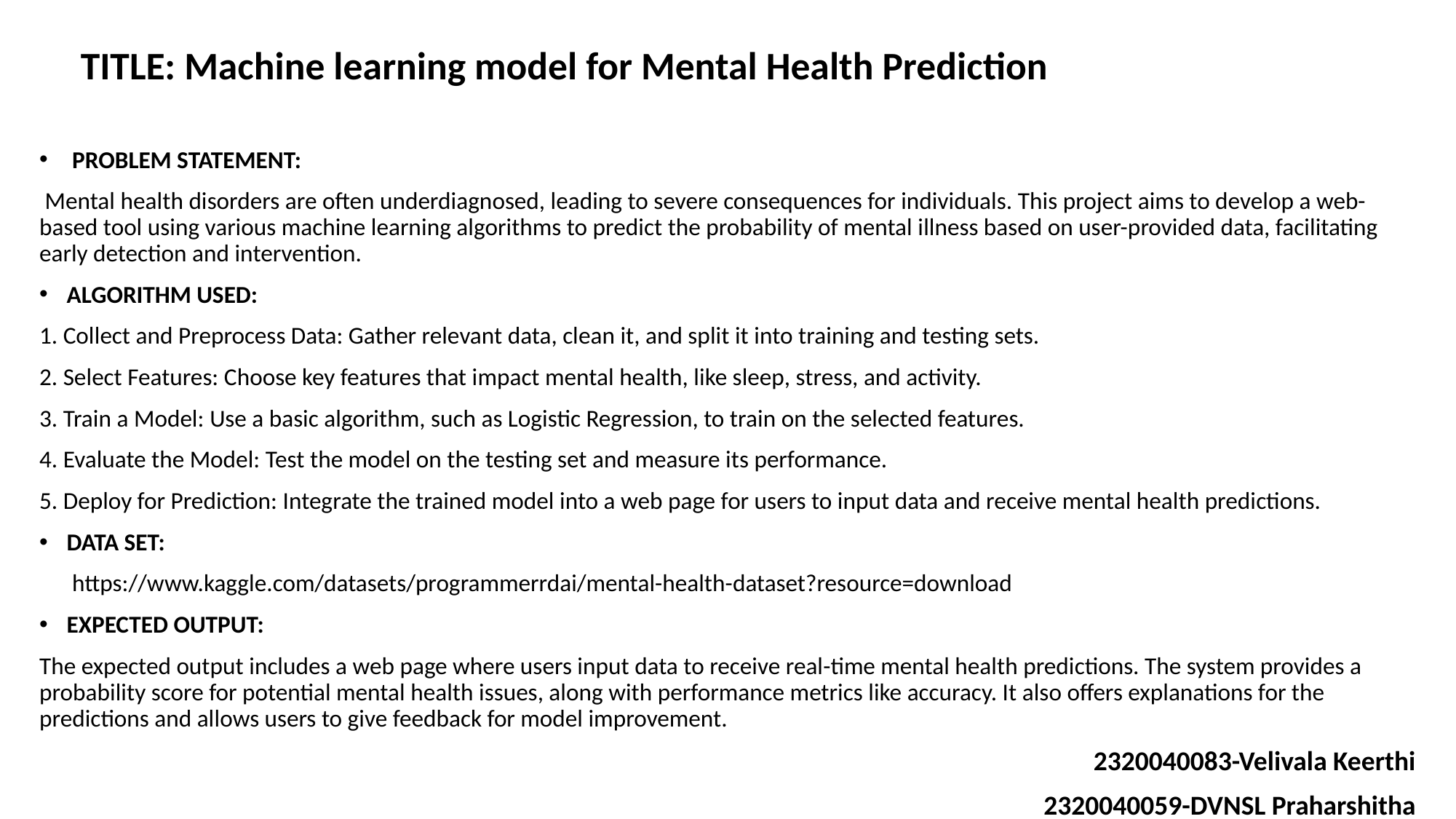

# TITLE: Machine learning model for Mental Health Prediction

 PROBLEM STATEMENT:
 Mental health disorders are often underdiagnosed, leading to severe consequences for individuals. This project aims to develop a web-based tool using various machine learning algorithms to predict the probability of mental illness based on user-provided data, facilitating early detection and intervention.
ALGORITHM USED:
1. Collect and Preprocess Data: Gather relevant data, clean it, and split it into training and testing sets.
2. Select Features: Choose key features that impact mental health, like sleep, stress, and activity.
3. Train a Model: Use a basic algorithm, such as Logistic Regression, to train on the selected features.
4. Evaluate the Model: Test the model on the testing set and measure its performance.
5. Deploy for Prediction: Integrate the trained model into a web page for users to input data and receive mental health predictions.
DATA SET:
      https://www.kaggle.com/datasets/programmerrdai/mental-health-dataset?resource=download
EXPECTED OUTPUT:
The expected output includes a web page where users input data to receive real-time mental health predictions. The system provides a probability score for potential mental health issues, along with performance metrics like accuracy. It also offers explanations for the predictions and allows users to give feedback for model improvement.
2320040083-Velivala Keerthi
2320040059-DVNSL Praharshitha